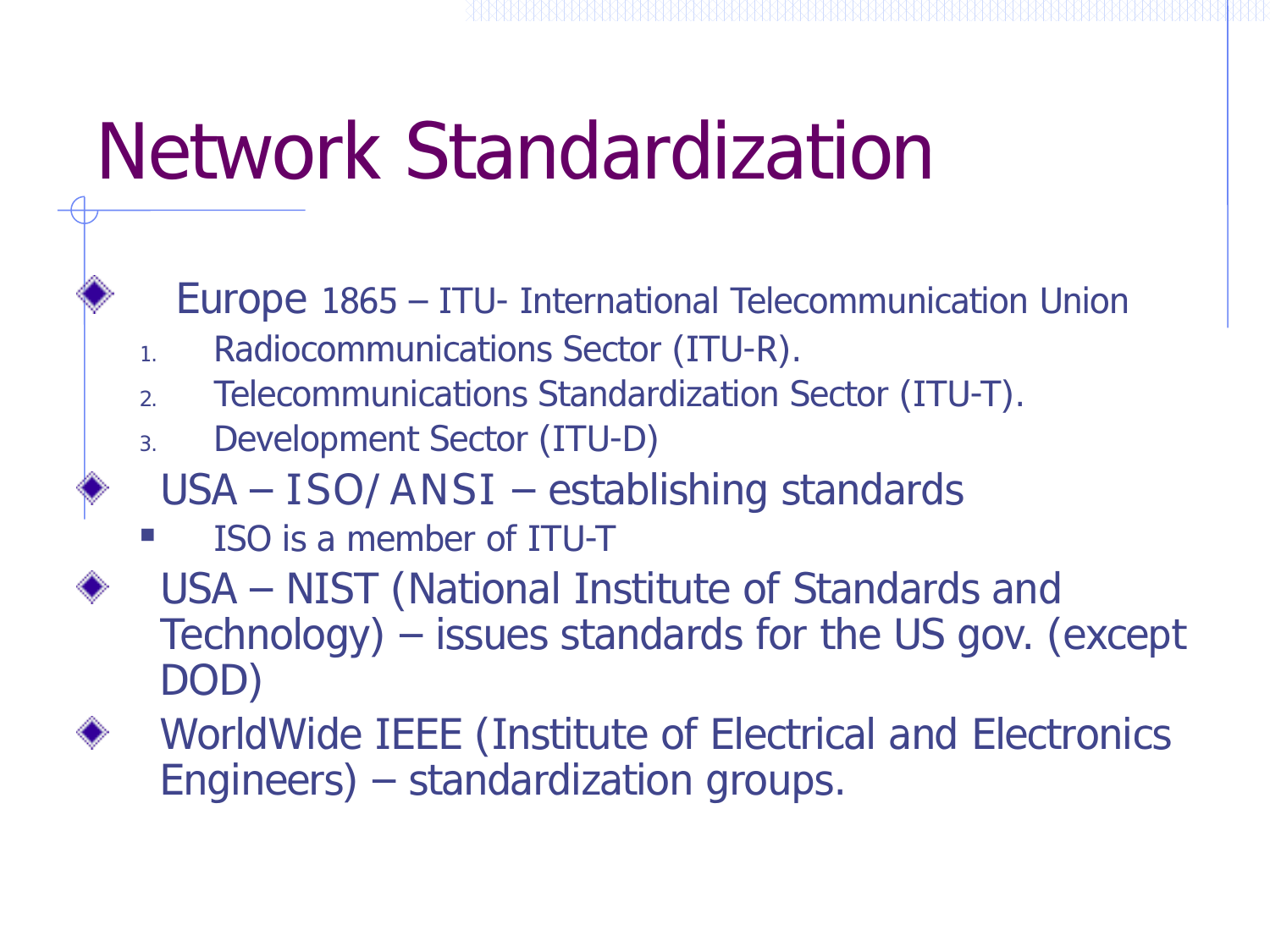

# Network Standardization
 Europe 1865 – ITU- International Telecommunication Union
Radiocommunications Sector (ITU-R).
Telecommunications Standardization Sector (ITU-T).
Development Sector (ITU-D)
USA – ISO/ANSI – establishing standards
ISO is a member of ITU-T
USA – NIST (National Institute of Standards and Technology) – issues standards for the US gov. (except DOD)
WorldWide IEEE (Institute of Electrical and Electronics Engineers) – standardization groups.